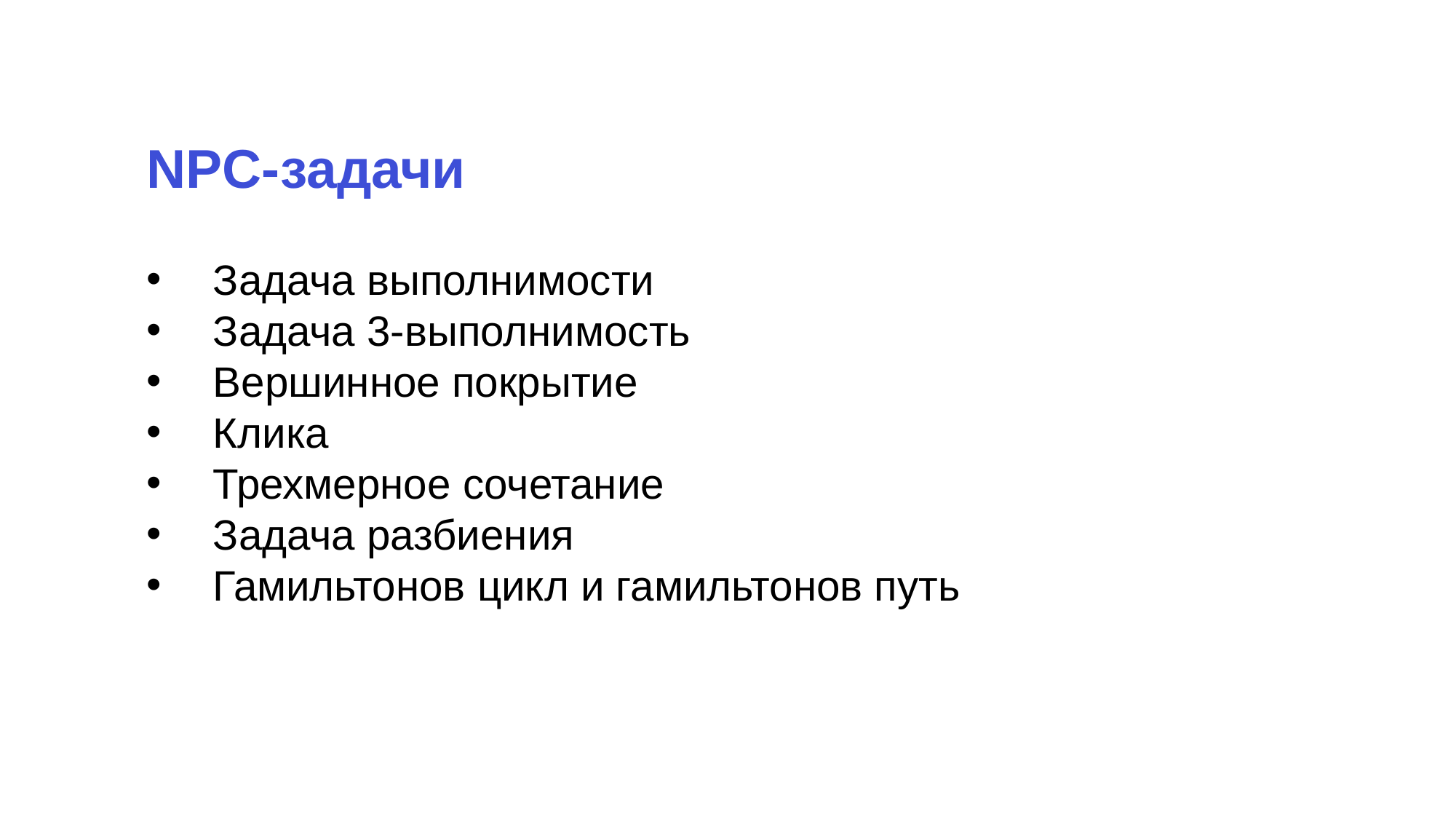

NPC-задачи

 Задача выполнимости
 Задача 3-выполнимость
 Вершинное покрытие
 Клика
 Трехмерное сочетание
 Задача разбиения
 Гамильтонов цикл и гамильтонов путь